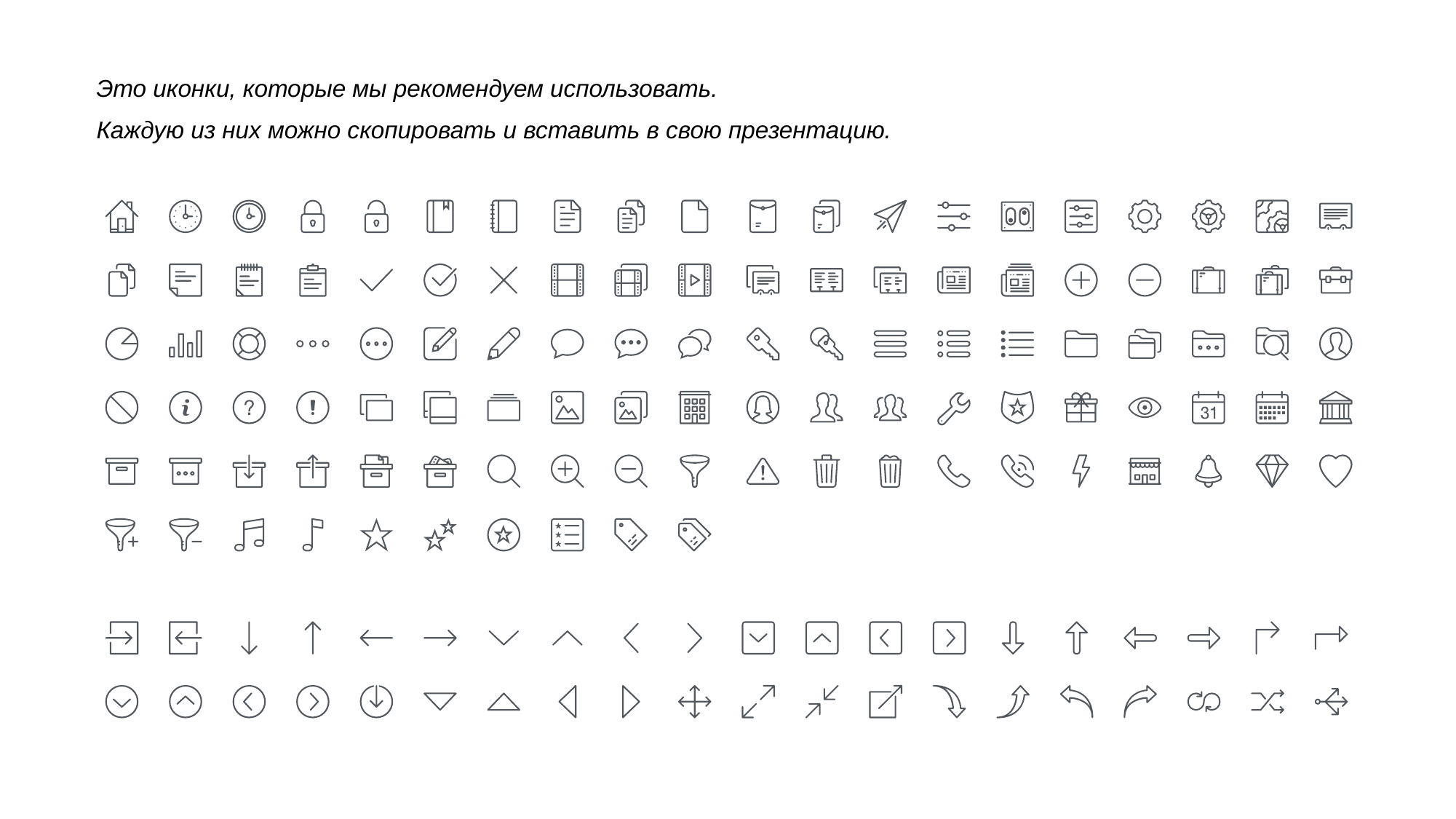

Это иконки, которые мы рекомендуем использовать.
Каждую из них можно скопировать и вставить в свою презентацию.